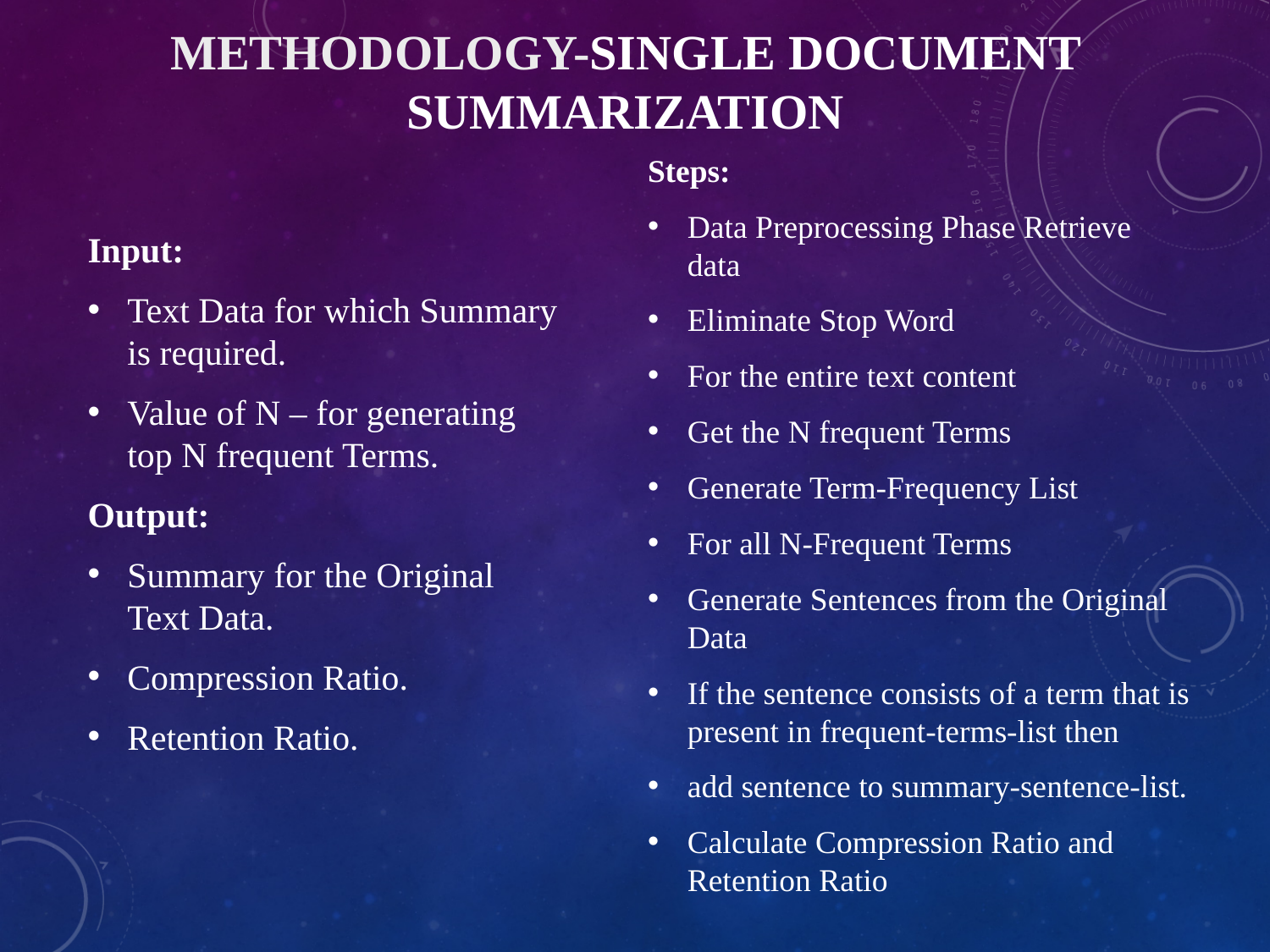

# METHODOLOGY-Single Document Summarization
Input:
Text Data for which Summary is required.
Value of N – for generating top N frequent Terms.
Output:
Summary for the Original Text Data.
Compression Ratio.
Retention Ratio.

Steps:
Data Preprocessing Phase Retrieve data
Eliminate Stop Word
For the entire text content
Get the N frequent Terms
Generate Term-Frequency List
For all N-Frequent Terms
Generate Sentences from the Original Data
If the sentence consists of a term that is present in frequent-terms-list then
add sentence to summary-sentence-list.
Calculate Compression Ratio and Retention Ratio